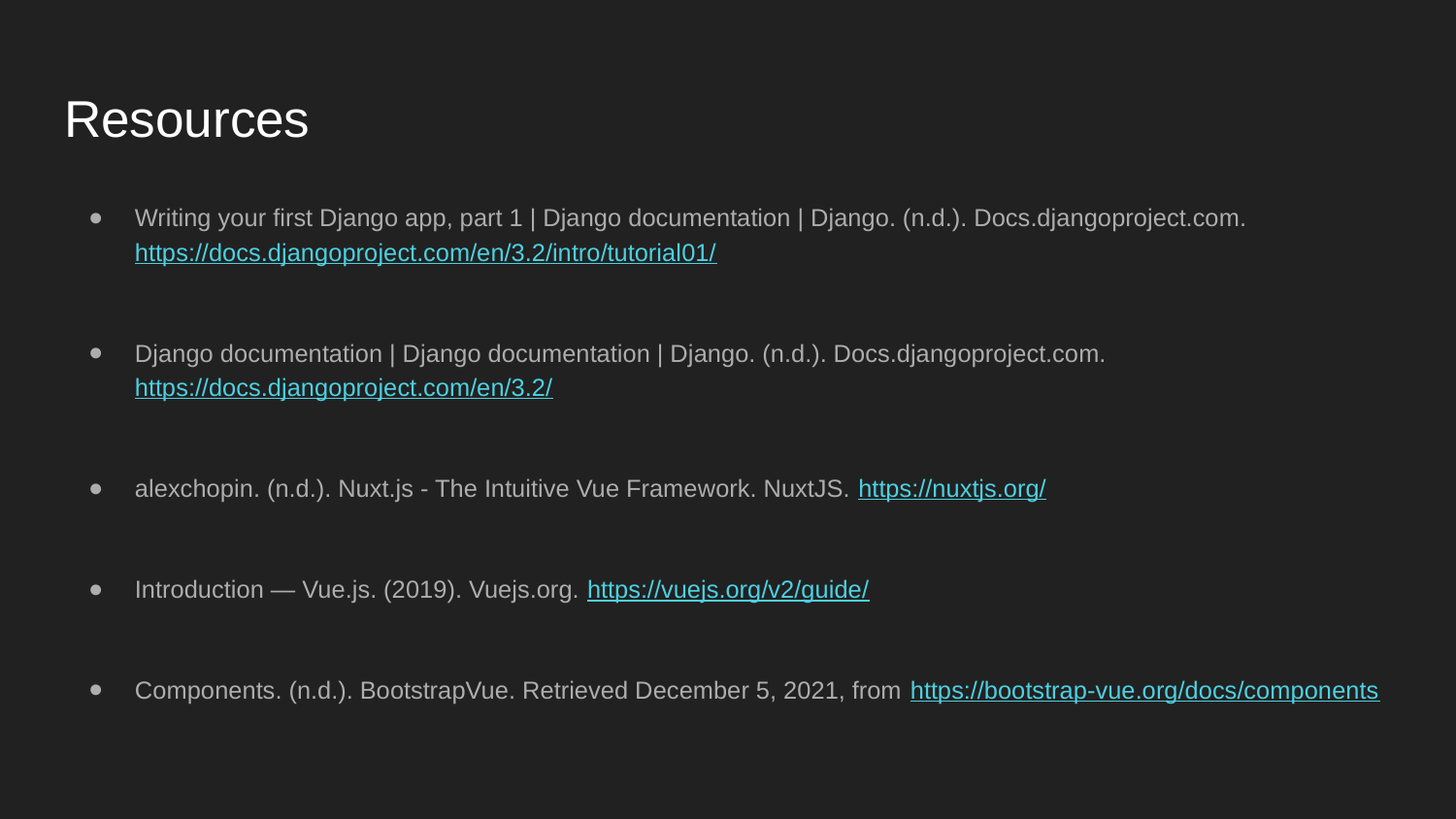

# Resources
Writing your first Django app, part 1 | Django documentation | Django. (n.d.). Docs.djangoproject.com. https://docs.djangoproject.com/en/3.2/intro/tutorial01/

Django documentation | Django documentation | Django. (n.d.). Docs.djangoproject.com. https://docs.djangoproject.com/en/3.2/

alexchopin. (n.d.). Nuxt.js - The Intuitive Vue Framework. NuxtJS. https://nuxtjs.org/

Introduction — Vue.js. (2019). Vuejs.org. https://vuejs.org/v2/guide/

‌Components. (n.d.). BootstrapVue. Retrieved December 5, 2021, from https://bootstrap-vue.org/docs/components